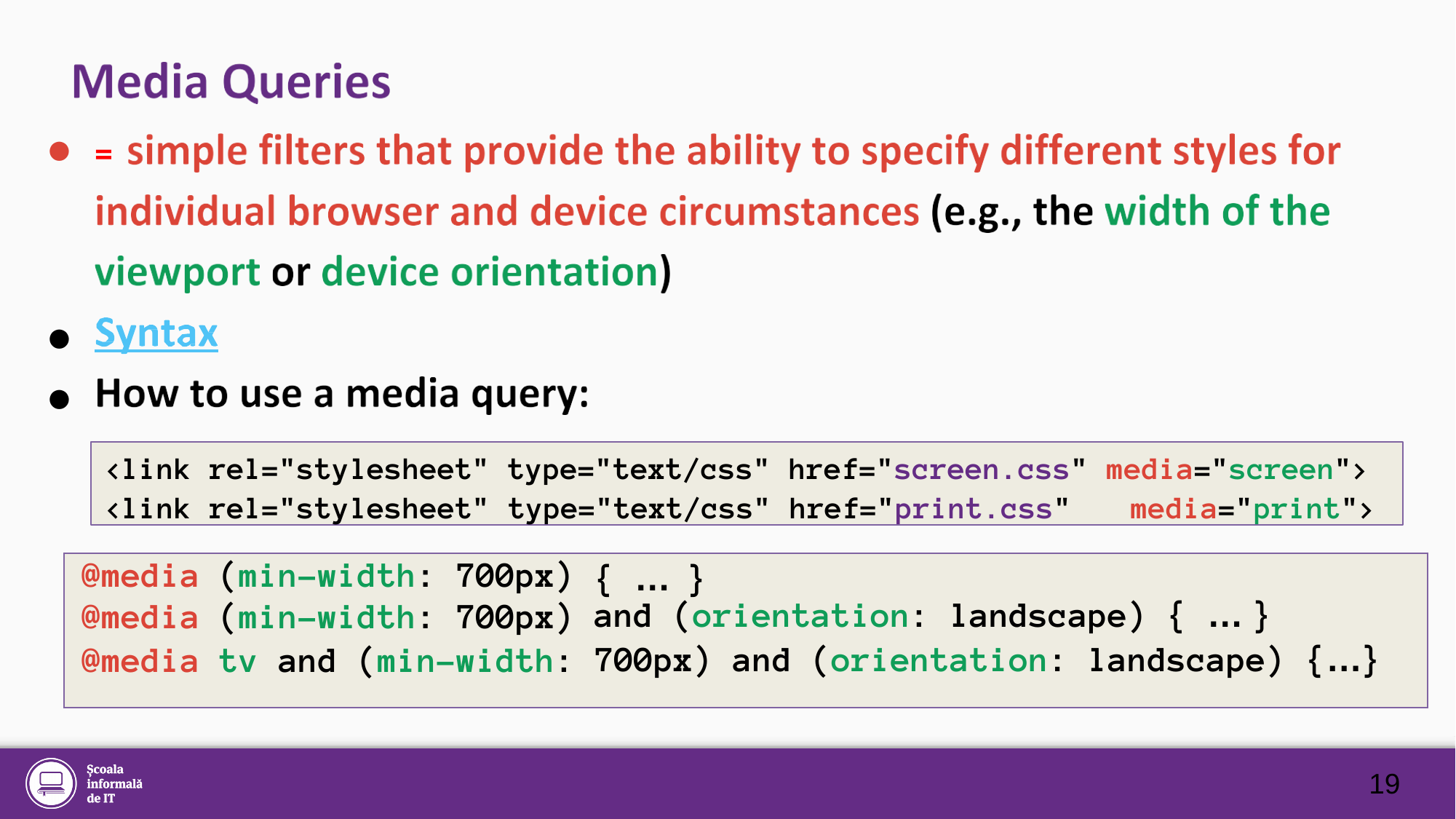

●

●
●
=

<link rel="stylesheet" type="text/css" href="screen.css" media="screen">
<link rel="stylesheet" type="text/css" href="print.css"	media="print">
| @media | (min-width: 700px) | { … } |
| --- | --- | --- |
| @media | (min-width: 700px) | and (orientation: landscape) { … } |
| @media | tv and (min-width: | 700px) and (orientation: landscape) {…} |

19